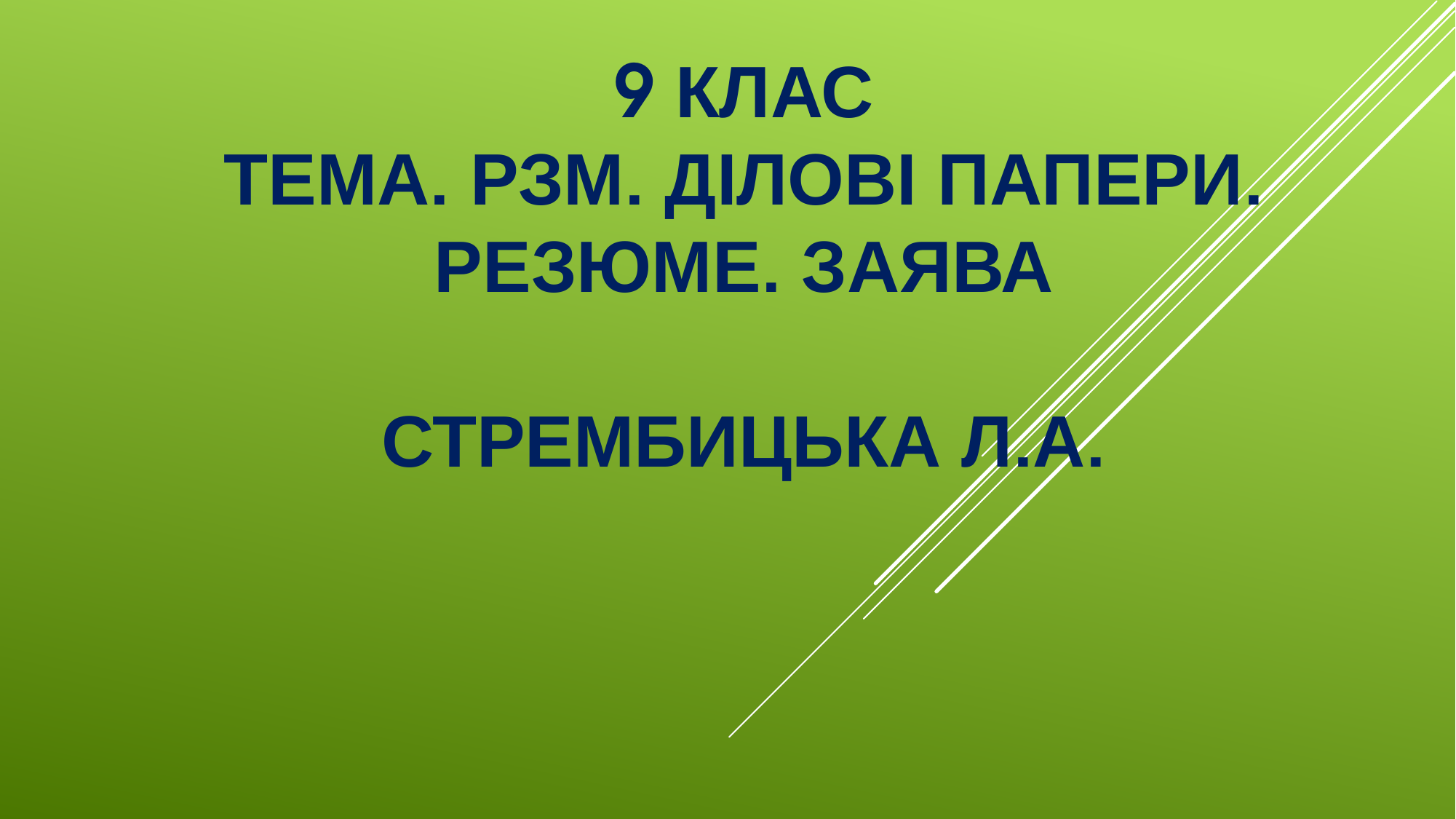

# 9 клас ТЕМА. РЗМ. ДіловІ ПАПЕРИ. Резюме. Заява Стрембицька Л.А.